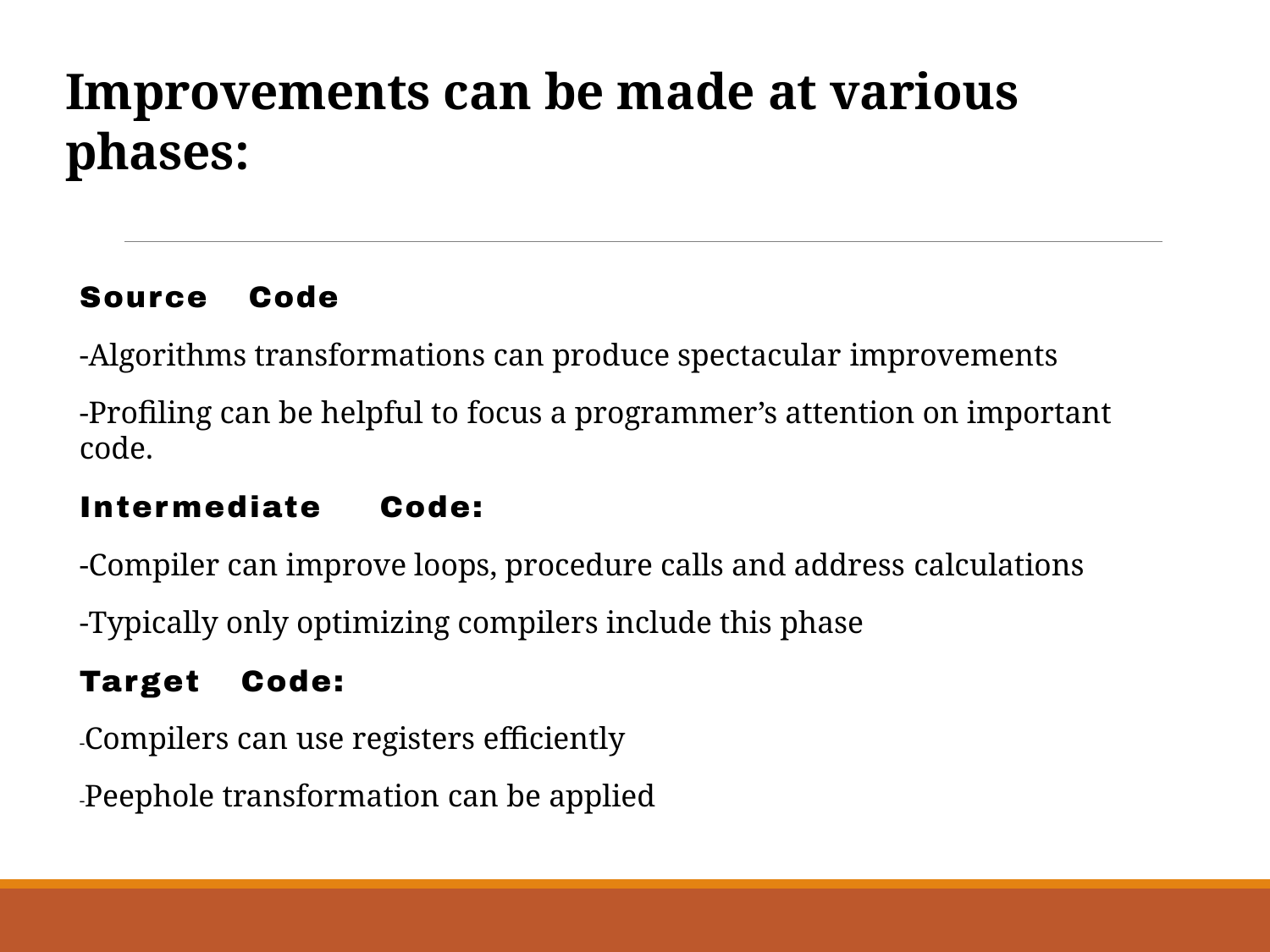

# Improvements can be made at various phases:
Source	Code
-Algorithms transformations can produce spectacular improvements
-Profiling can be helpful to focus a programmer’s attention on important  code.
Intermediate	Code:
-Compiler can improve loops, procedure calls and address calculations
-Typically only optimizing compilers include this phase
Target	Code:
-Compilers can use registers efficiently
-Peephole transformation can be applied